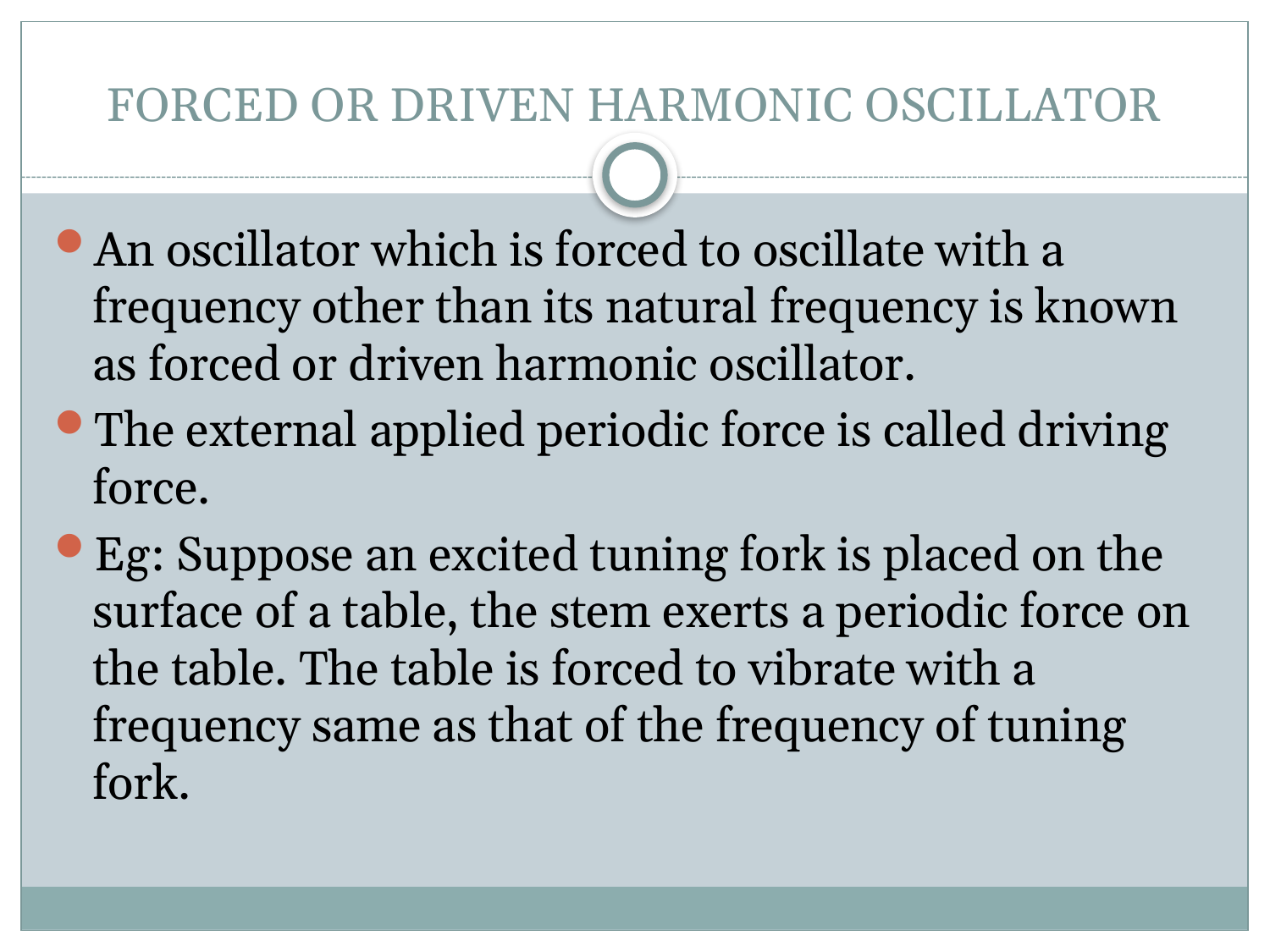

# FORCED OR DRIVEN HARMONIC OSCILLATOR
An oscillator which is forced to oscillate with a frequency other than its natural frequency is known as forced or driven harmonic oscillator.
The external applied periodic force is called driving force.
Eg: Suppose an excited tuning fork is placed on the surface of a table, the stem exerts a periodic force on the table. The table is forced to vibrate with a frequency same as that of the frequency of tuning fork.